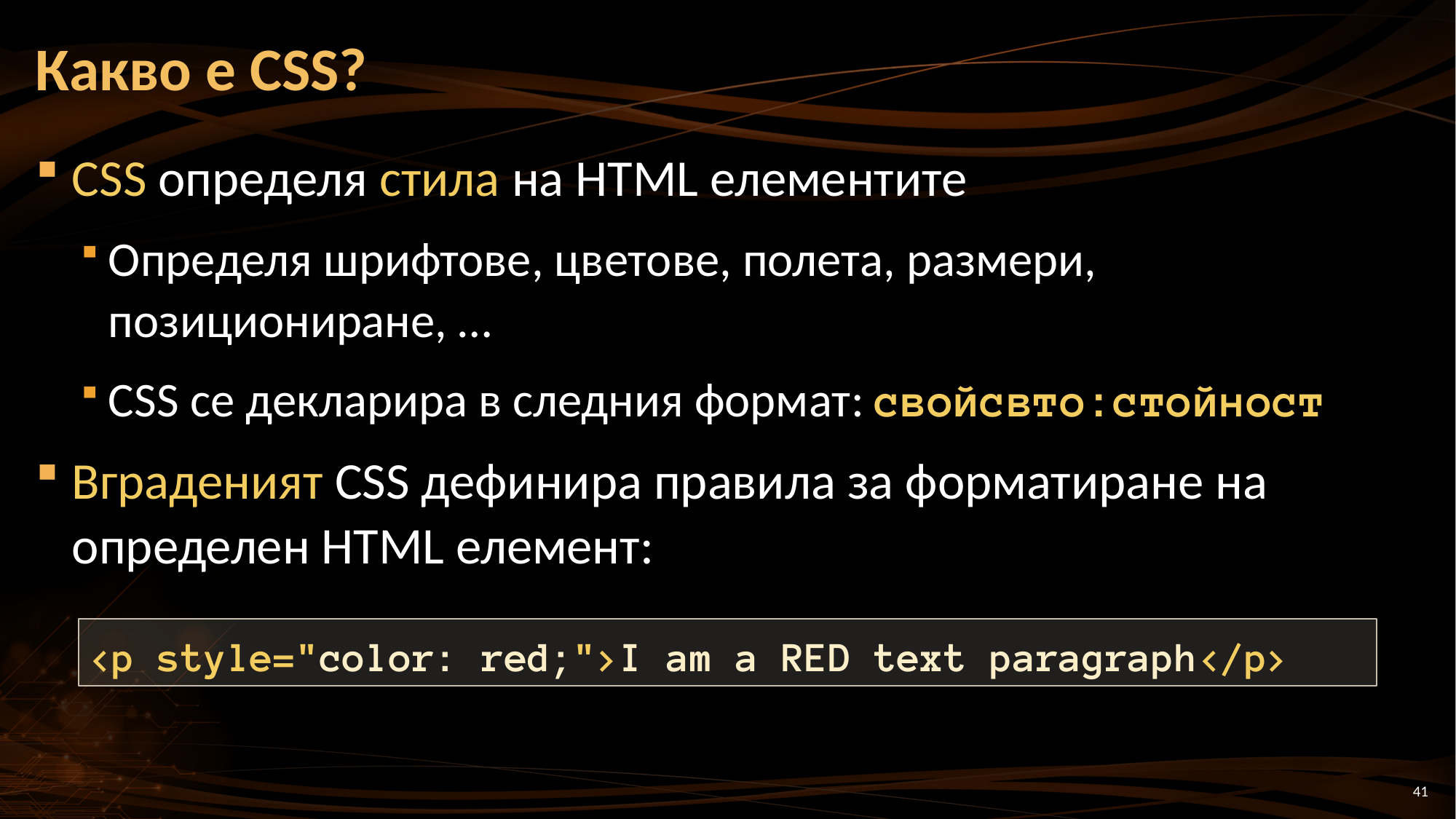

# Какво е CSS?
CSS определя стила на HTML елементите
Определя шрифтове, цветове, полета, размери, позициониране, …
CSS се декларира в следния формат: свойсвто:стойност
Вграденият CSS дефинира правила за форматиране на определен HTML елемент:

<p style="color: red;">I am a RED text paragraph</p>
41